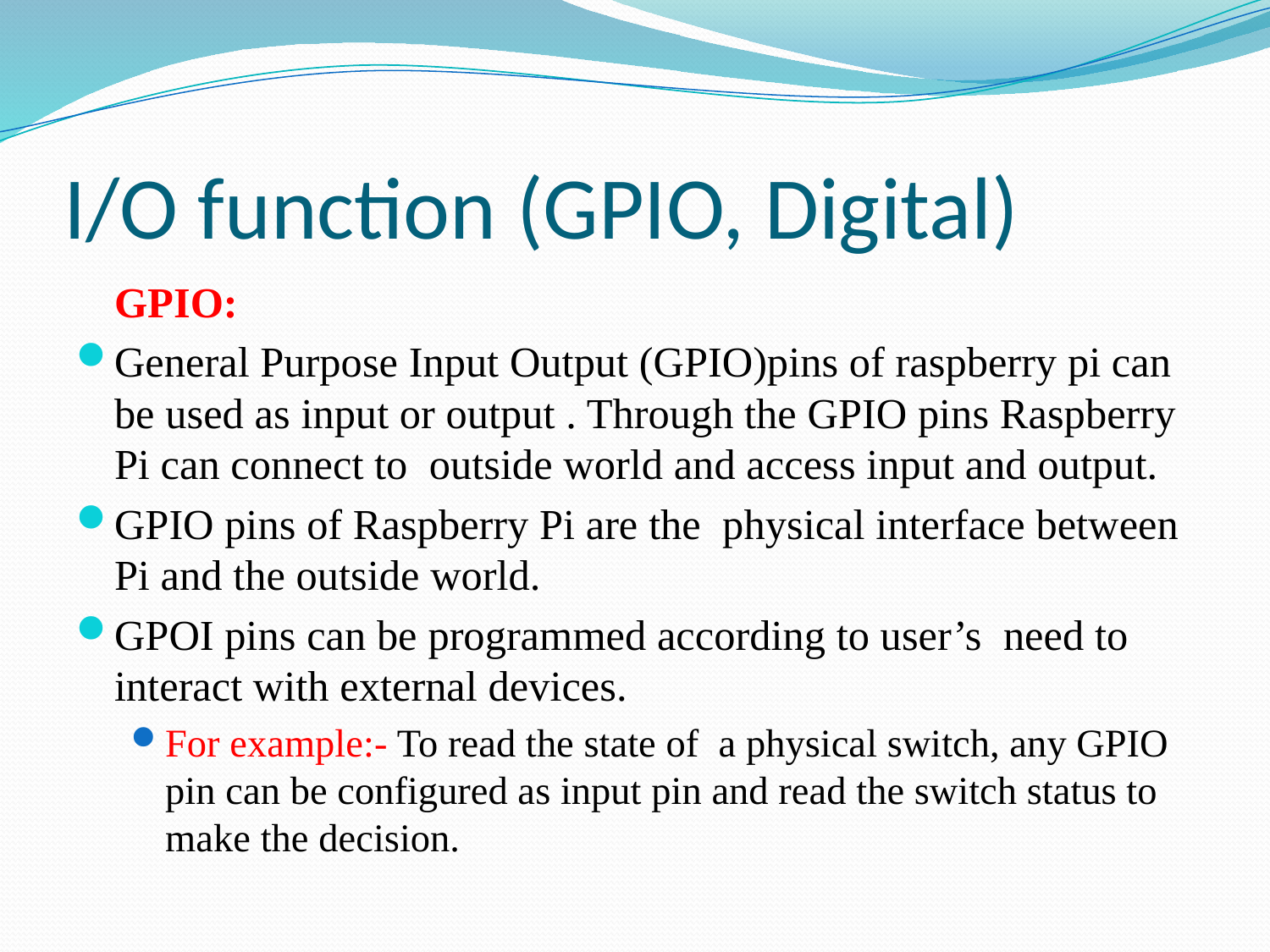

# I/O function (GPIO, Digital)
	GPIO:
General Purpose Input Output (GPIO)pins of raspberry pi can be used as input or output . Through the GPIO pins Raspberry Pi can connect to  outside world and access input and output.
GPIO pins of Raspberry Pi are the  physical interface between Pi and the outside world.
GPOI pins can be programmed according to user’s  need to interact with external devices.
For example:- To read the state of  a physical switch, any GPIO pin can be configured as input pin and read the switch status to make the decision.